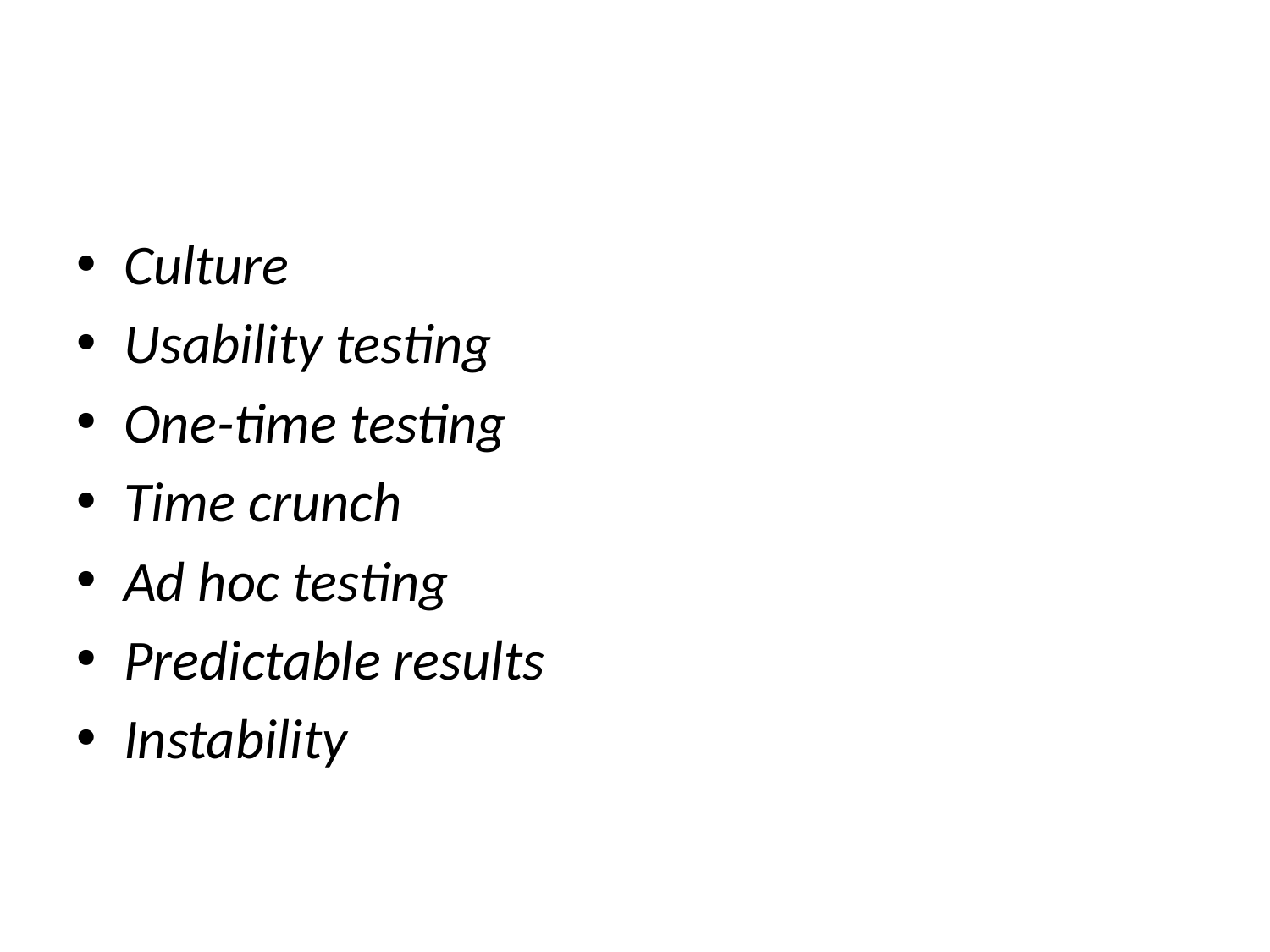

Culture
Usability testing
One-time testing
Time crunch
Ad hoc testing
Predictable results
Instability